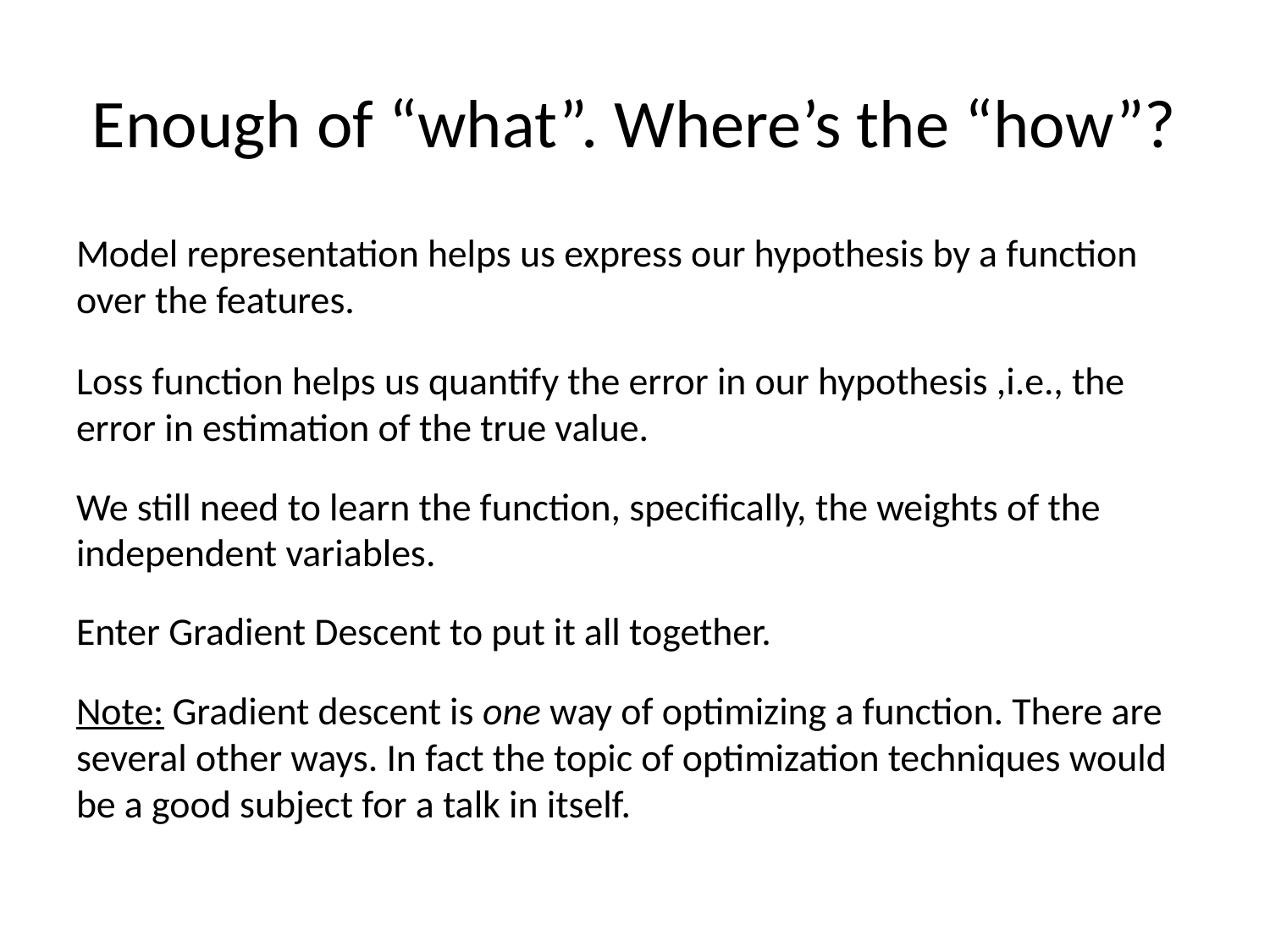

# Enough of “what”. Where’s the “how”?
Model representation helps us express our hypothesis by a function over the features.

Loss function helps us quantify the error in our hypothesis ,i.e., the error in estimation of the true value.

We still need to learn the function, specifically, the weights of the independent variables.

Enter Gradient Descent to put it all together.

Note: Gradient descent is one way of optimizing a function. There are several other ways. In fact the topic of optimization techniques would be a good subject for a talk in itself.